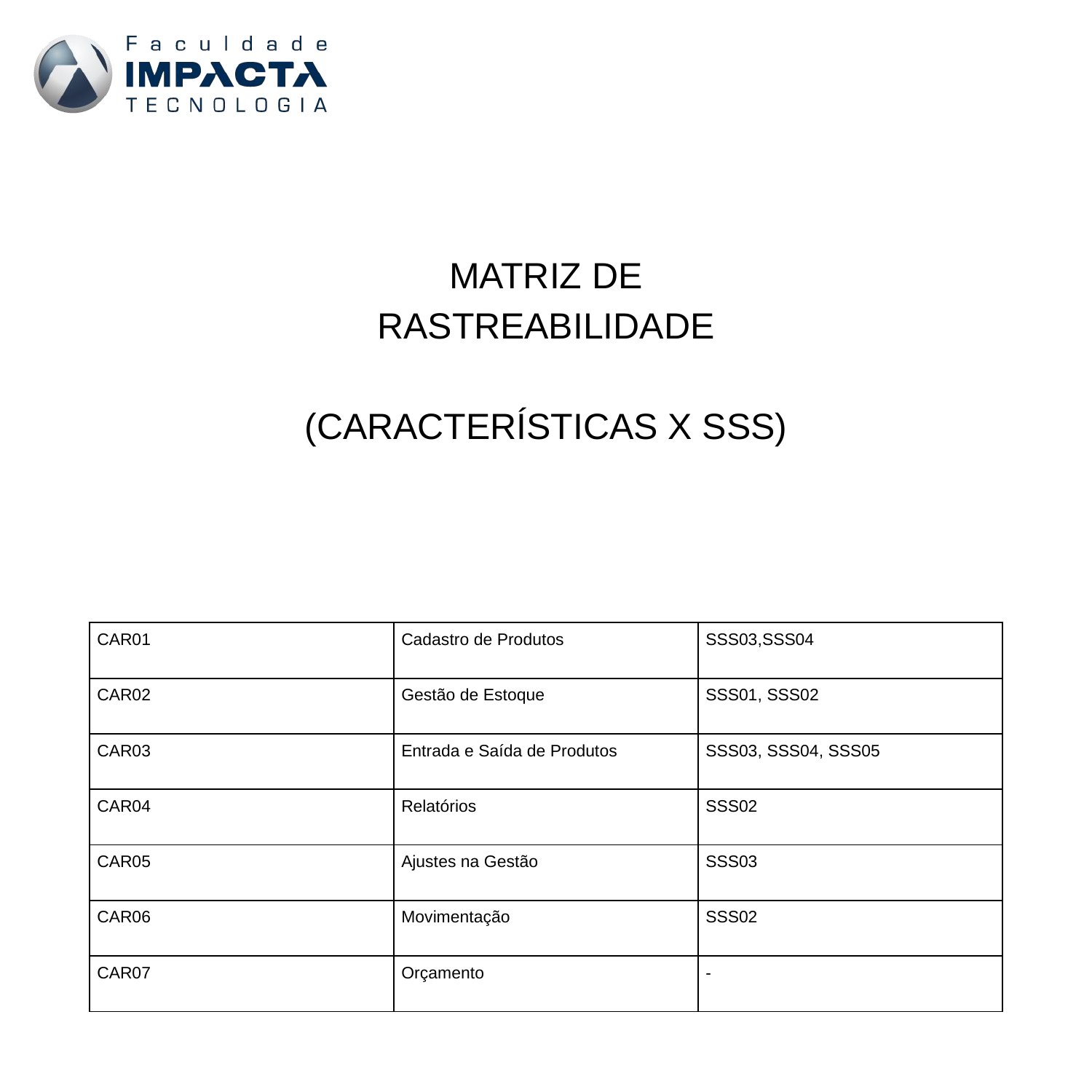

MATRIZ DE RASTREABILIDADE

(CARACTERÍSTICAS X SSS)

| CAR01 | Cadastro de Produtos | SSS03,SSS04 |
| --- | --- | --- |
| CAR02 | Gestão de Estoque | SSS01, SSS02 |
| CAR03 | Entrada e Saída de Produtos | SSS03, SSS04, SSS05 |
| CAR04 | Relatórios | SSS02 |
| CAR05 | Ajustes na Gestão | SSS03 |
| CAR06 | Movimentação | SSS02 |
| CAR07 | Orçamento | - |